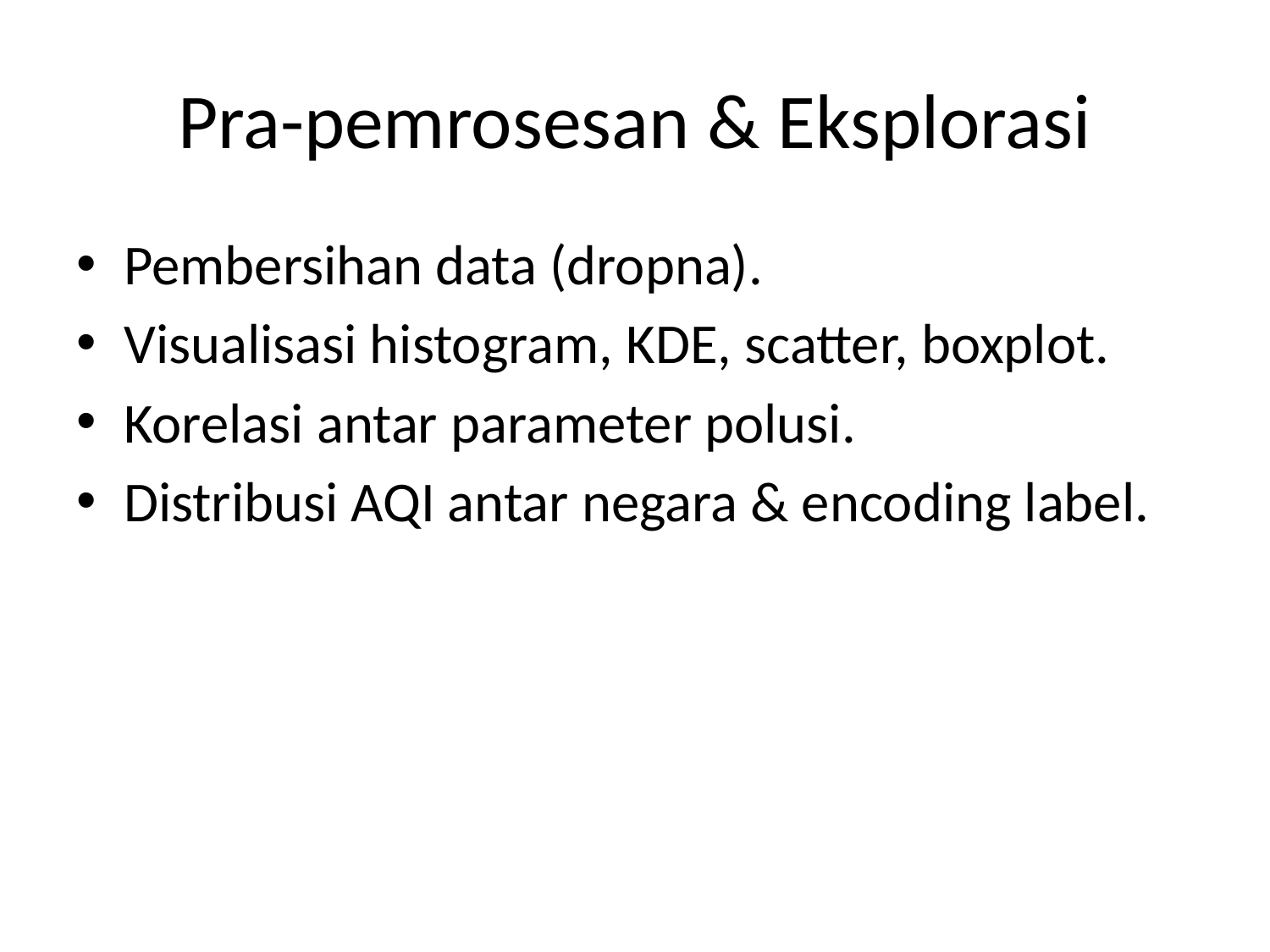

# Pra-pemrosesan & Eksplorasi
Pembersihan data (dropna).
Visualisasi histogram, KDE, scatter, boxplot.
Korelasi antar parameter polusi.
Distribusi AQI antar negara & encoding label.